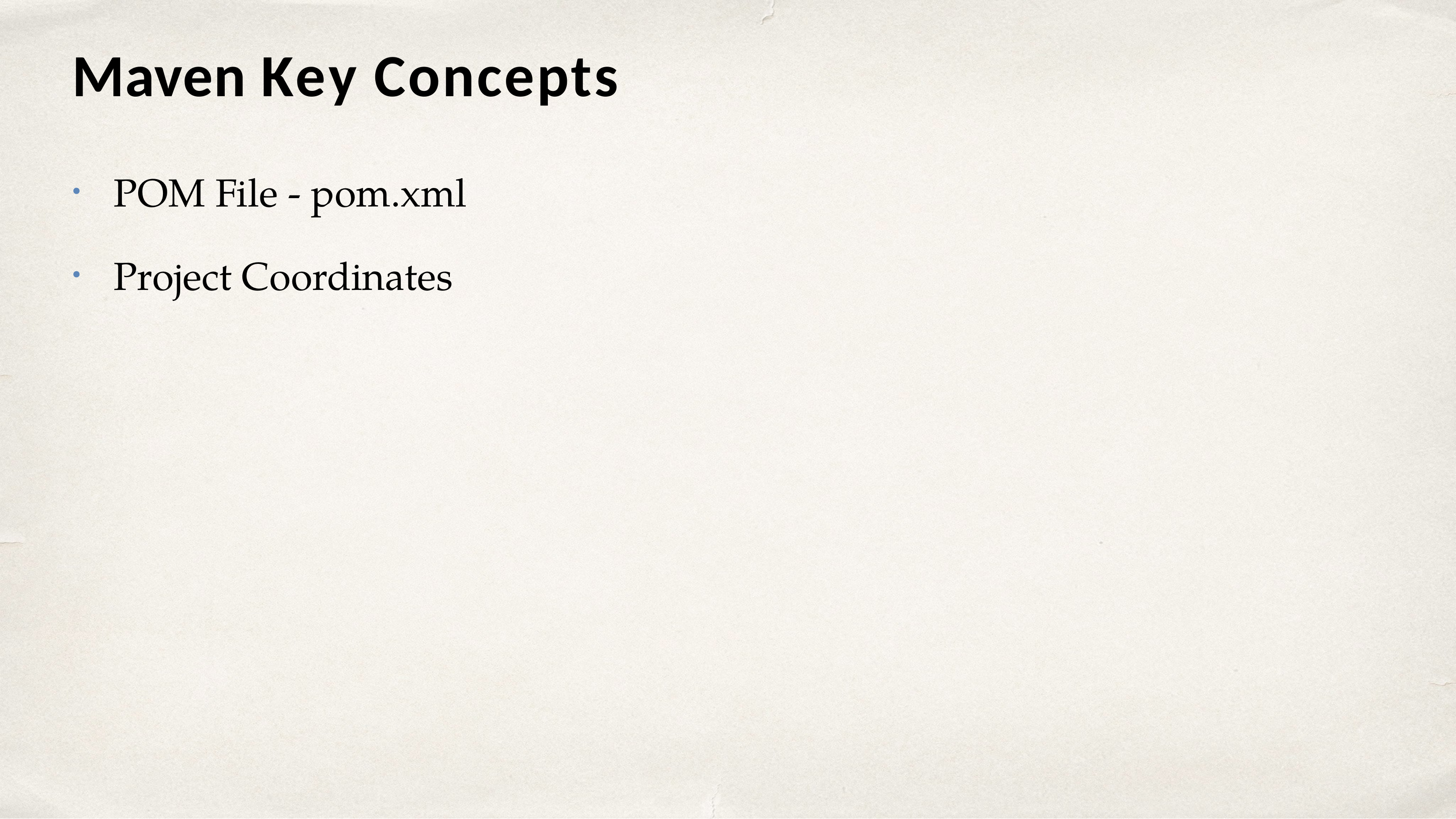

# Maven Key Concepts
POM File - pom.xml
Project Coordinates